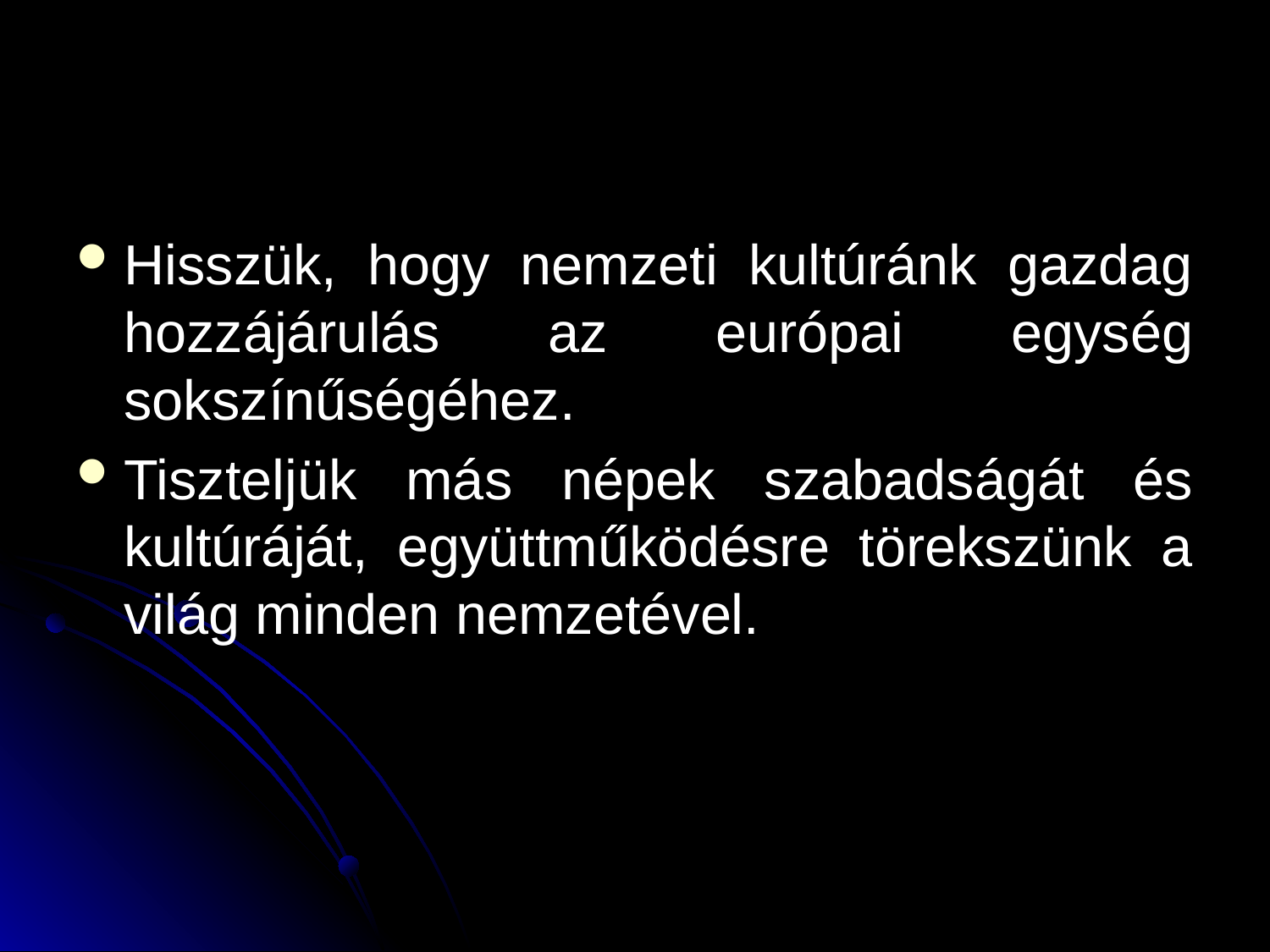

#
Hisszük, hogy nemzeti kultúránk gazdag hozzájárulás az európai egység sokszínűségéhez.
Tiszteljük más népek szabadságát és kultúráját, együttműködésre törekszünk a világ minden nemzetével.